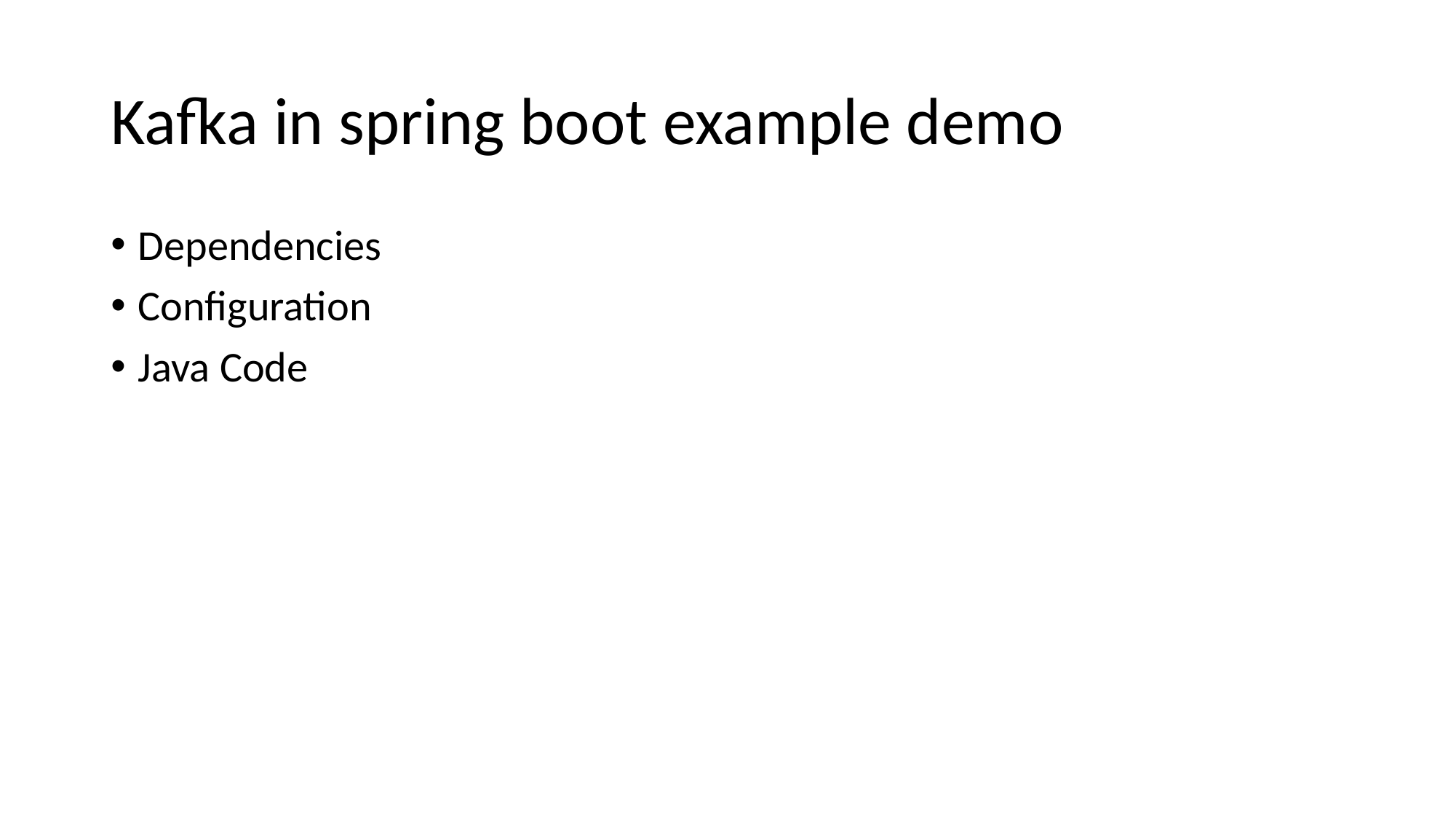

# Kafka in spring boot example demo
Dependencies
Configuration
Java Code